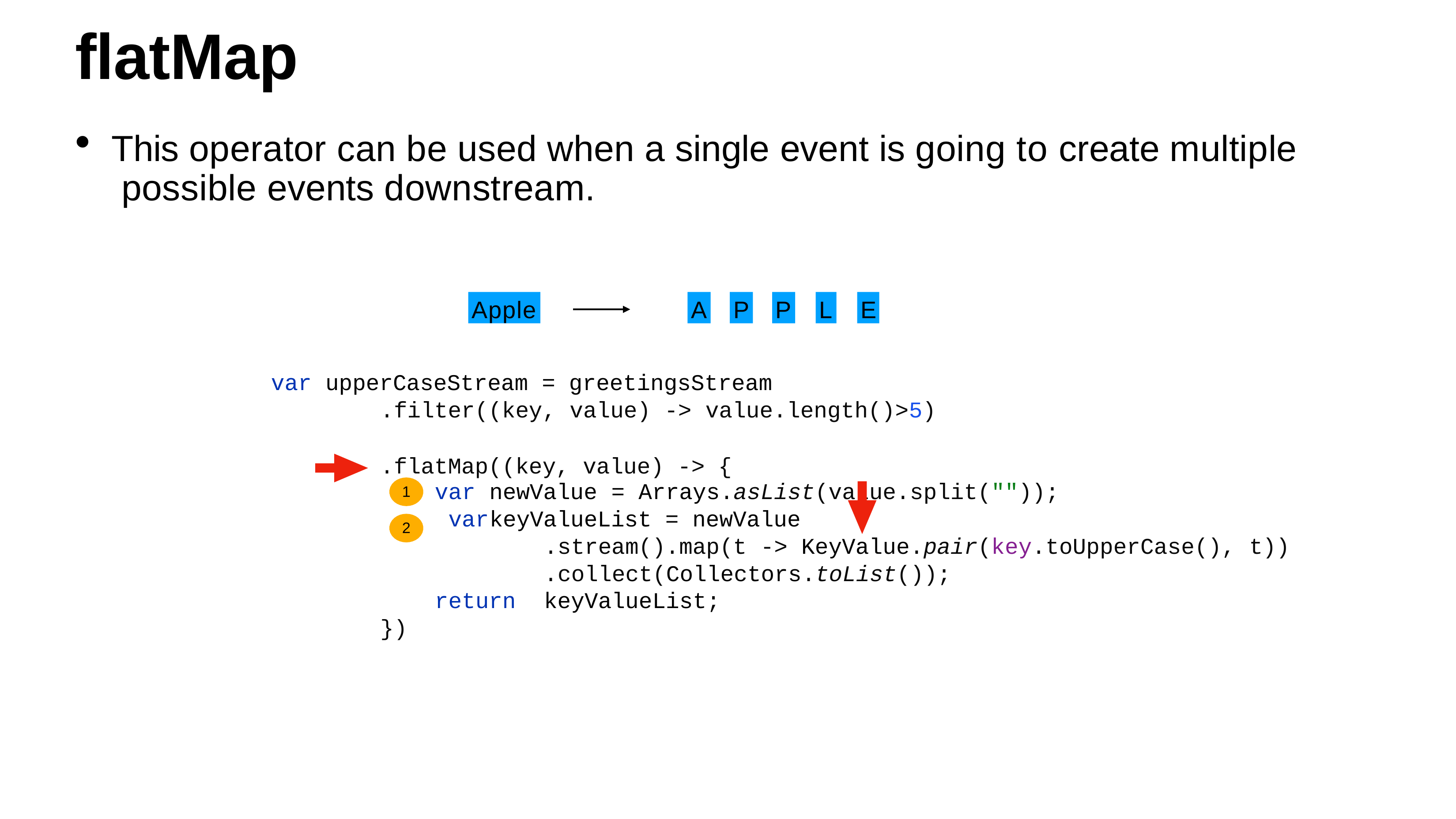

# flatMap
This operator can be used when a single event is going to create multiple  possible events downstream.
Apple
A
P
P
L
E

var upperCaseStream = greetingsStream
.filter((key, value) -> value.length()>5)

.flatMap((key, value) -> {

var newValue = Arrays.asList(value.split(""));  var

1

keyValueList = newValue

2
.stream().map(t -> KeyValue.pair(key.toUpperCase(), t))
.collect(Collectors.toList());  keyValueList;
return
})